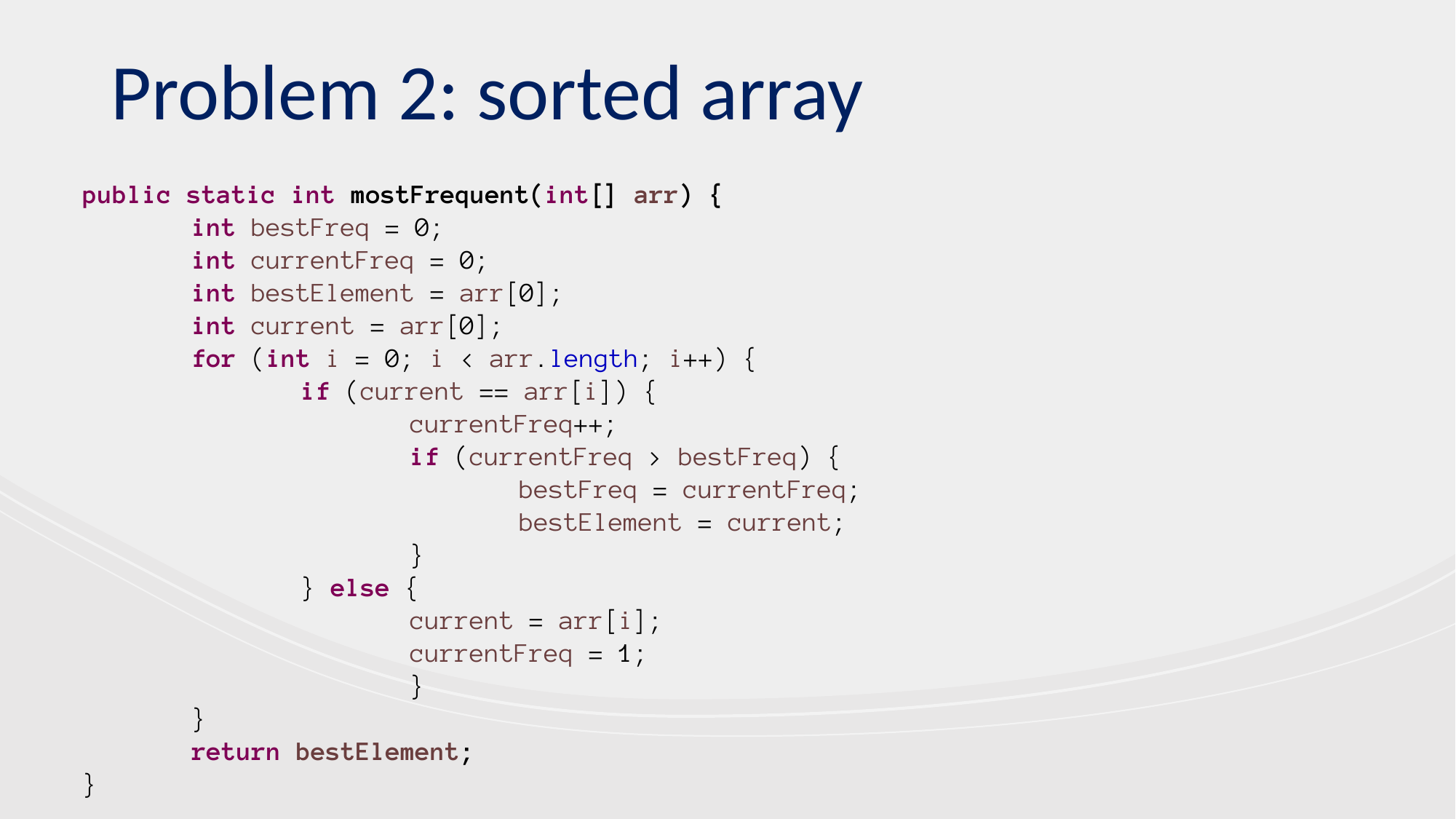

Problem 2: sorted array
public static int mostFrequent(int[] arr) {
	int bestFreq = 0;
	int currentFreq = 0;
	int bestElement = arr[0];
	int current = arr[0];
	for (int i = 0; i < arr.length; i++) {
		if (current == arr[i]) {
			currentFreq++;
			if (currentFreq > bestFreq) {
				bestFreq = currentFreq;
				bestElement = current;
			}
		} else {
			current = arr[i];
			currentFreq = 1;
			}
	}
	return bestElement;
}